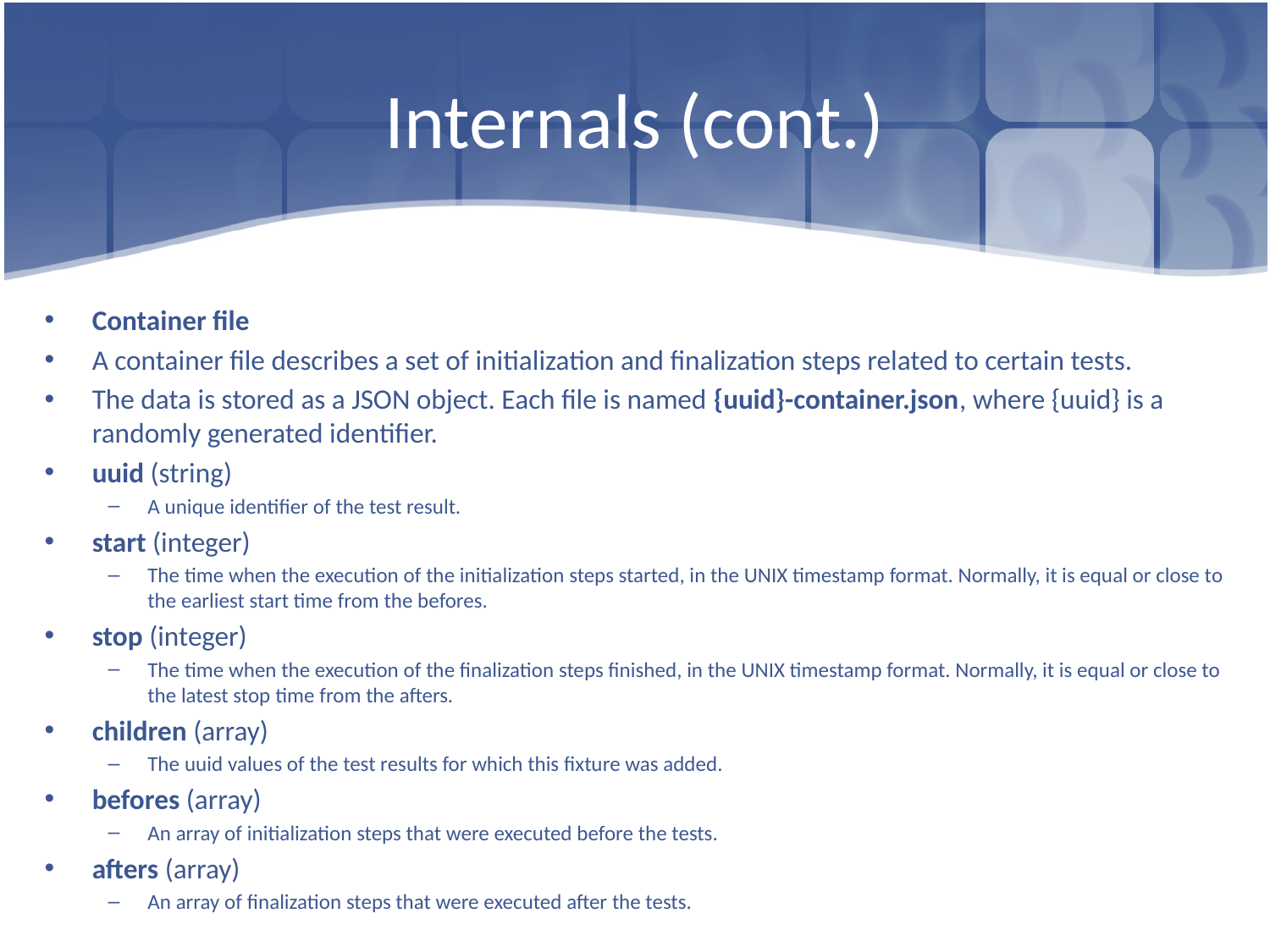

# Internals (cont.)
Container file
A container file describes a set of initialization and finalization steps related to certain tests.
The data is stored as a JSON object. Each file is named {uuid}-container.json, where {uuid} is a randomly generated identifier.
uuid (string)
A unique identifier of the test result.
start (integer)
The time when the execution of the initialization steps started, in the UNIX timestamp format. Normally, it is equal or close to the earliest start time from the befores.
stop (integer)
The time when the execution of the finalization steps finished, in the UNIX timestamp format. Normally, it is equal or close to the latest stop time from the afters.
children (array)
The uuid values of the test results for which this fixture was added.
befores (array)
An array of initialization steps that were executed before the tests.
afters (array)
An array of finalization steps that were executed after the tests.